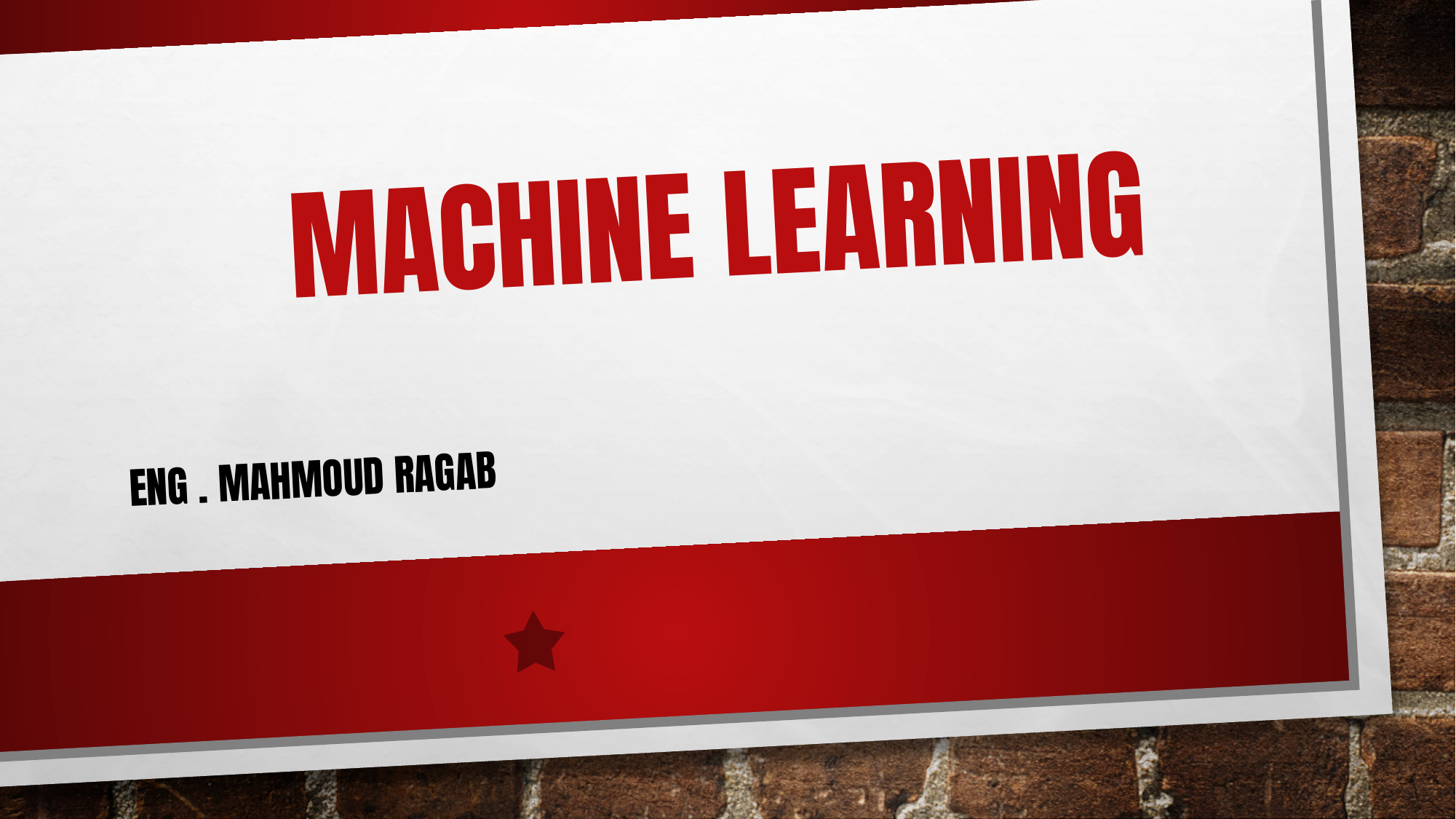

# Machine learning
ENG . Mahmoud ragab